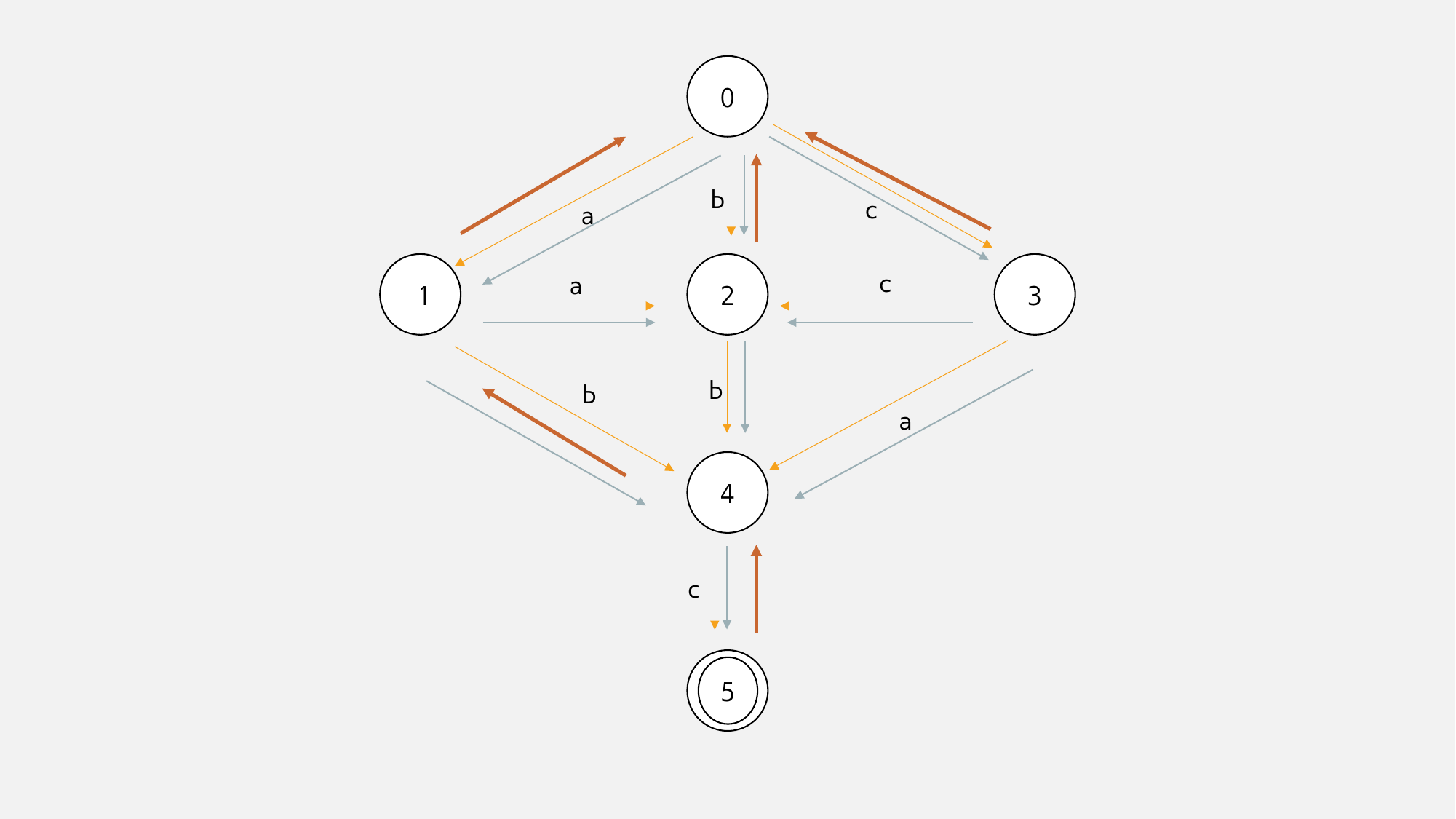

0
b
c
a
11
2
3
c
a
b
b
a
4
c
5
5